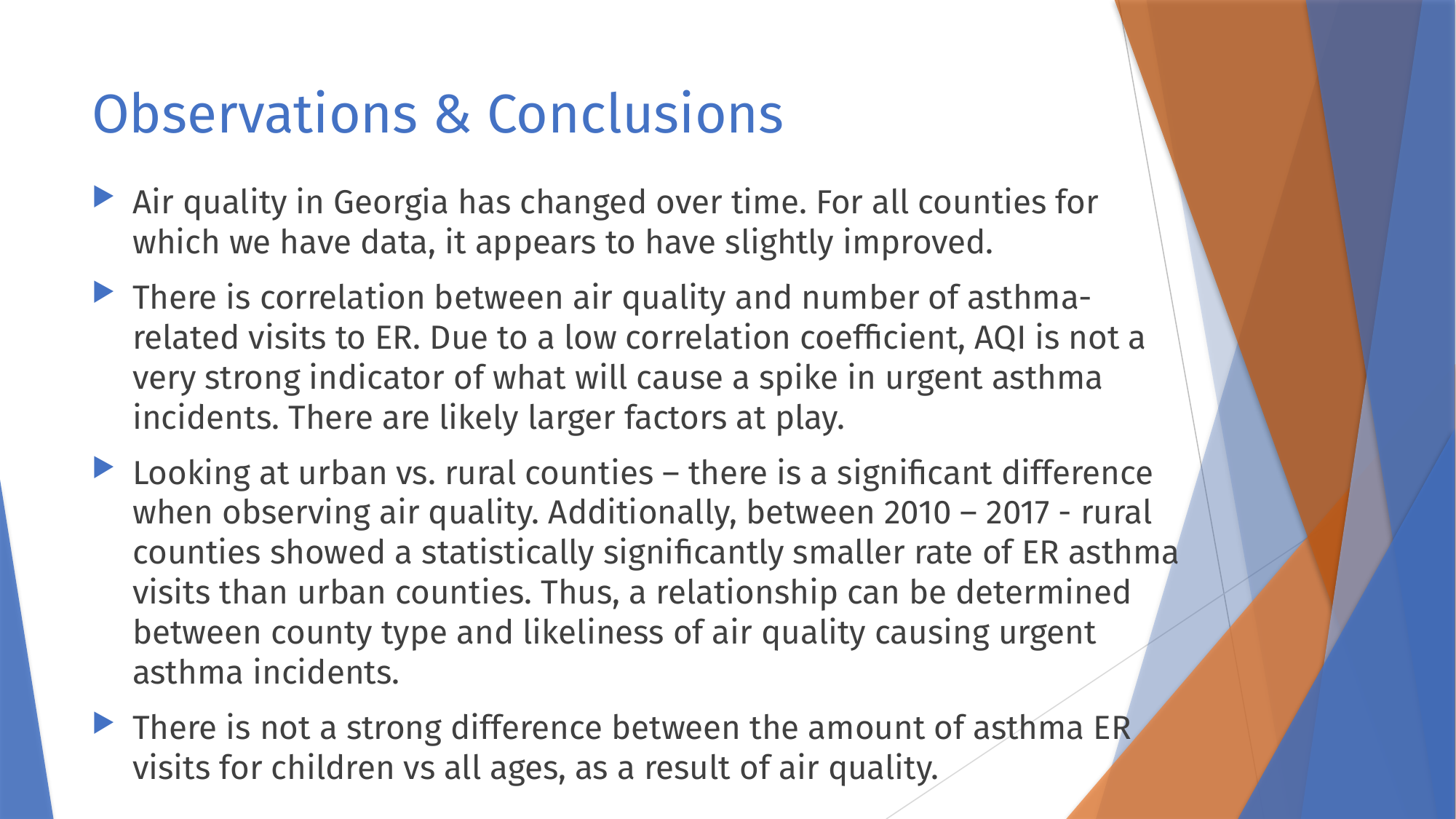

# Observations & Conclusions
Air quality in Georgia has changed over time. For all counties for which we have data, it appears to have slightly improved.
There is correlation between air quality and number of asthma-related visits to ER. Due to a low correlation coefficient, AQI is not a very strong indicator of what will cause a spike in urgent asthma incidents. There are likely larger factors at play.
Looking at urban vs. rural counties – there is a significant difference when observing air quality. Additionally, between 2010 – 2017 - rural counties showed a statistically significantly smaller rate of ER asthma visits than urban counties. Thus, a relationship can be determined between county type and likeliness of air quality causing urgent asthma incidents.
There is not a strong difference between the amount of asthma ER visits for children vs all ages, as a result of air quality.